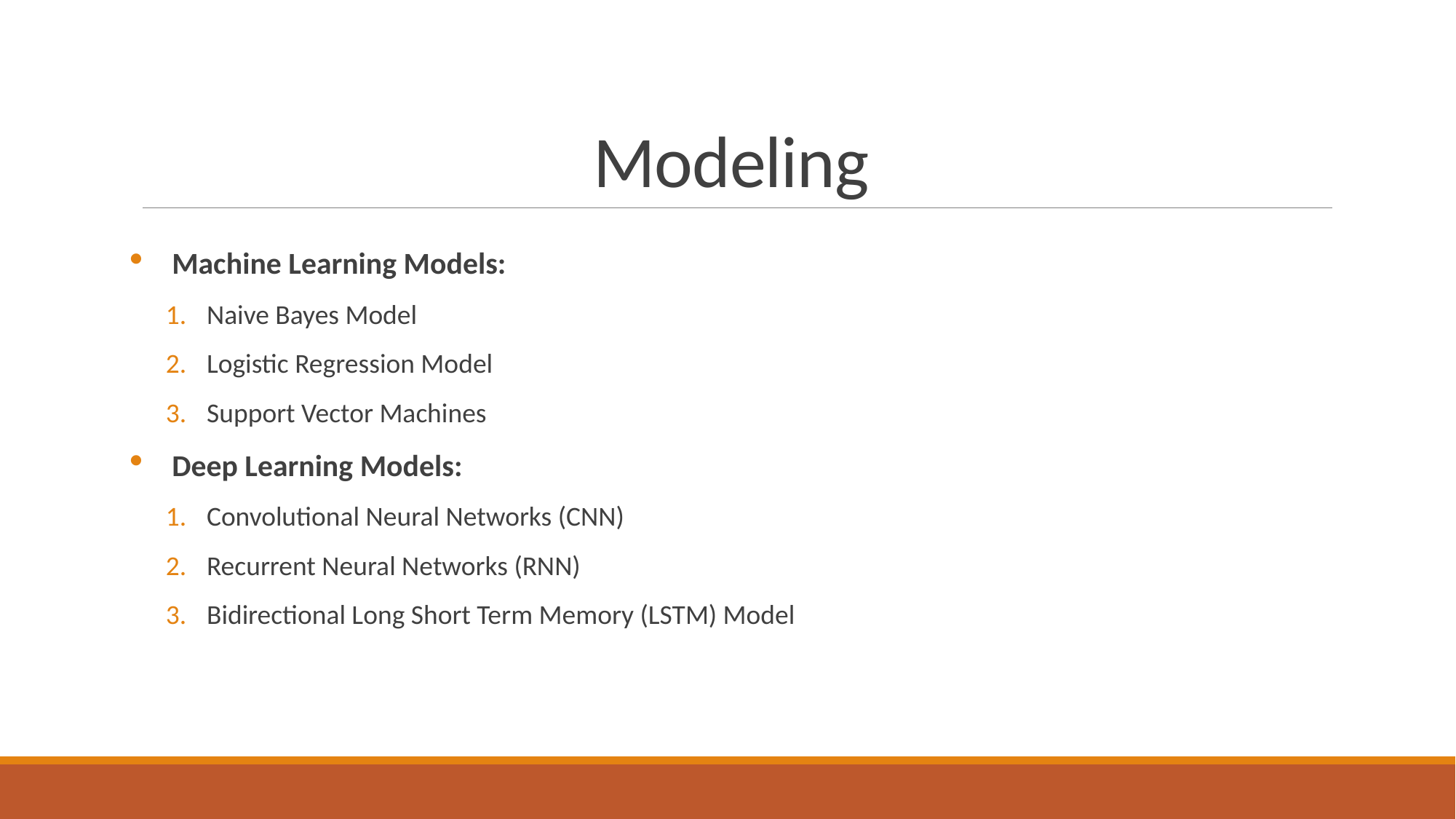

# Modeling
Machine Learning Models:
Naive Bayes Model
Logistic Regression Model
Support Vector Machines
Deep Learning Models:
Convolutional Neural Networks (CNN)
Recurrent Neural Networks (RNN)
Bidirectional Long Short Term Memory (LSTM) Model